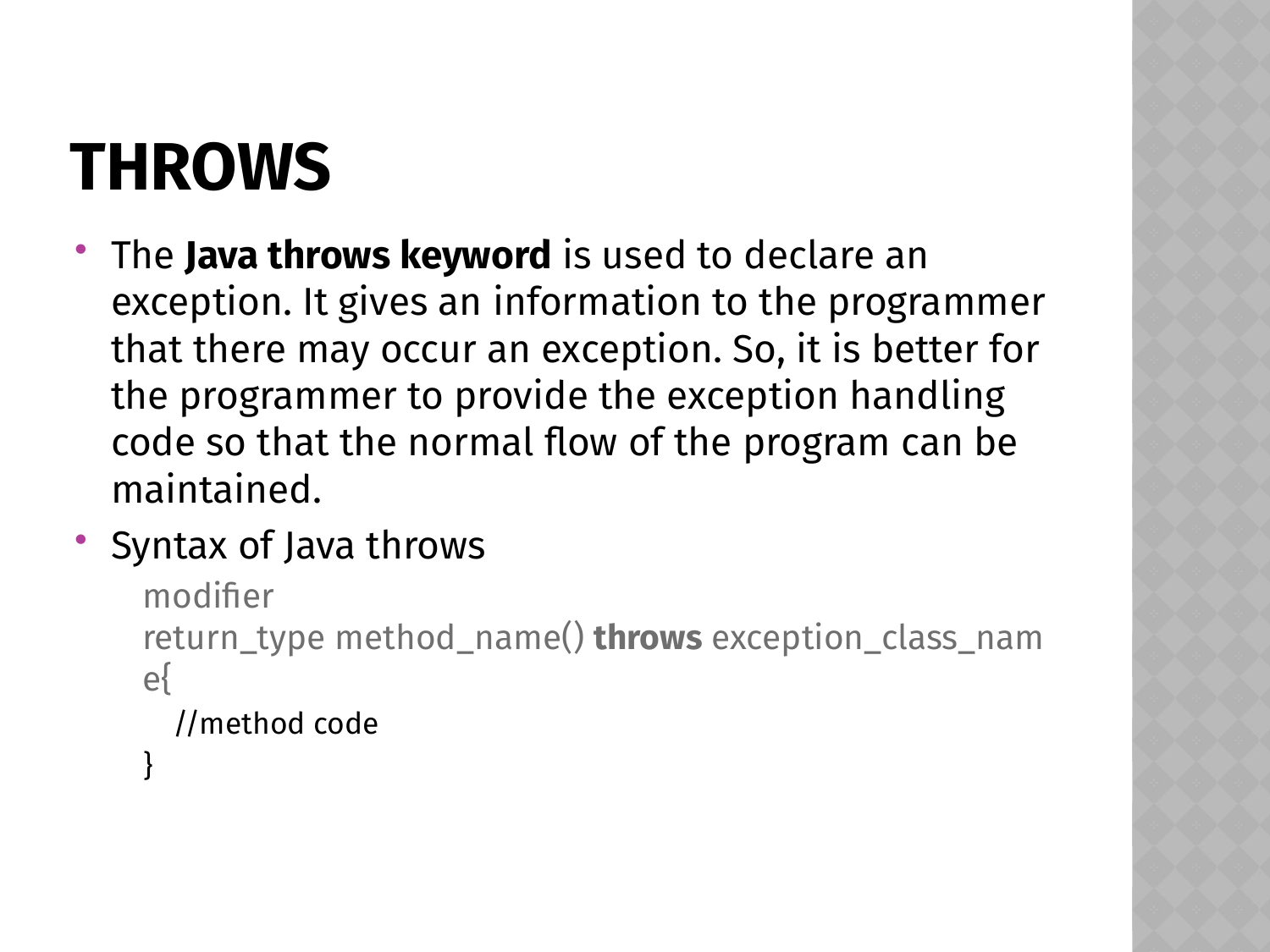

# throws
The Java throws keyword is used to declare an exception. It gives an information to the programmer that there may occur an exception. So, it is better for the programmer to provide the exception handling code so that the normal flow of the program can be maintained.
Syntax of Java throws
	modifier return_type method_name() throws exception_class_name{
	//method code
}